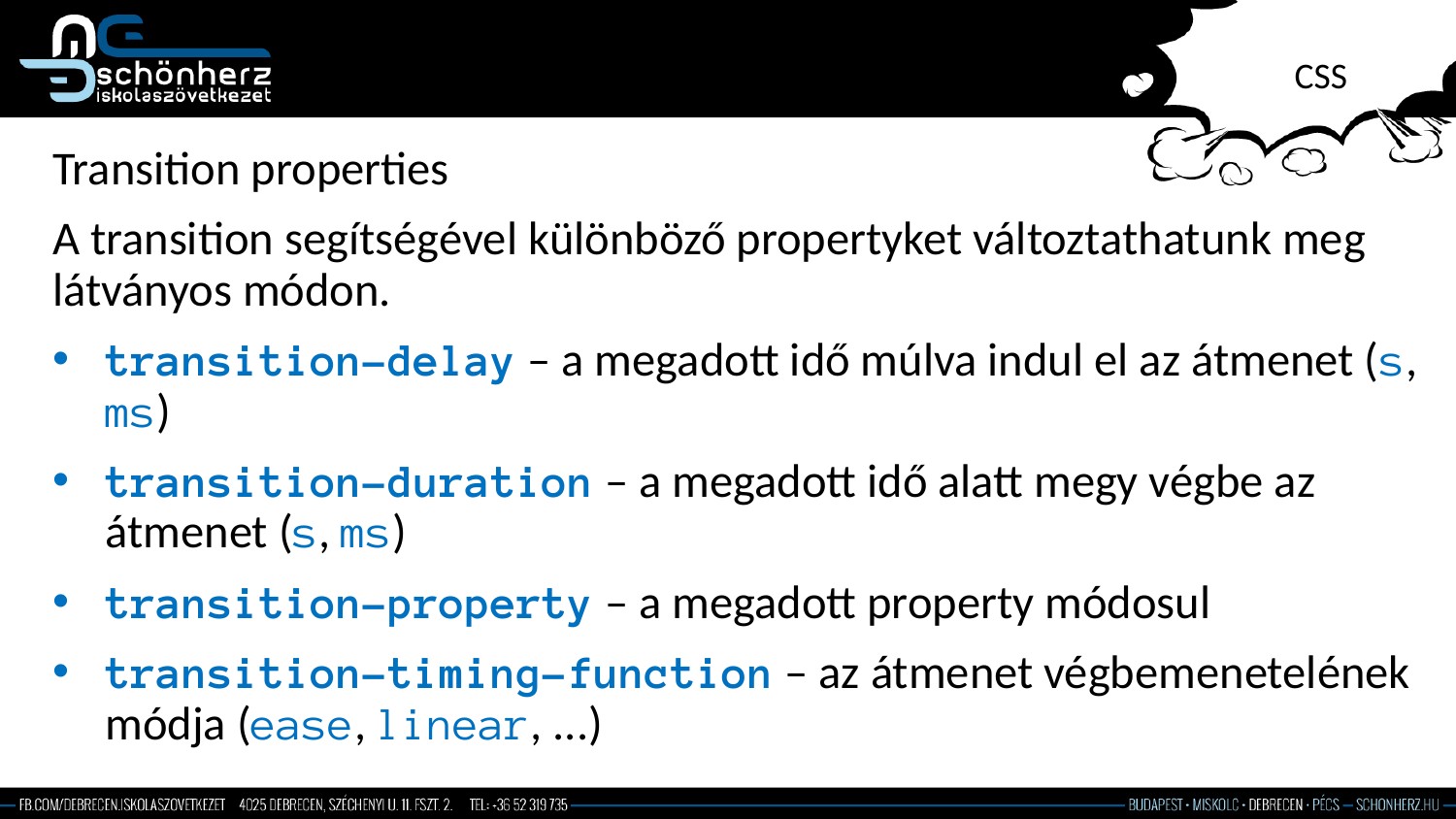

# CSS
Transition properties
A transition segítségével különböző propertyket változtathatunk meg látványos módon.
transition-delay – a megadott idő múlva indul el az átmenet (s, ms)
transition-duration – a megadott idő alatt megy végbe az átmenet (s, ms)
transition-property – a megadott property módosul
transition-timing-function – az átmenet végbemenetelének módja (ease, linear, ...)